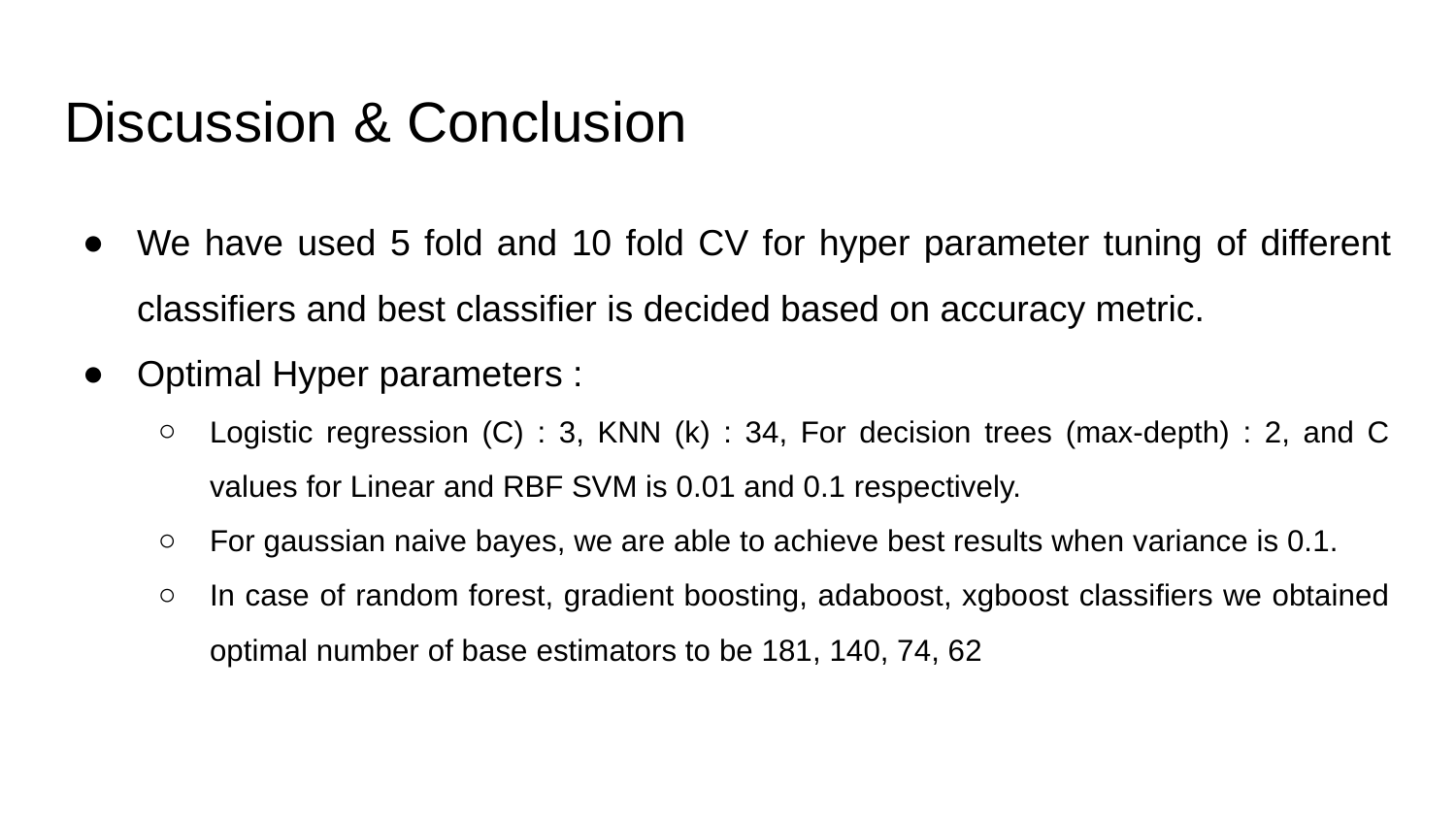

# Discussion & Conclusion
We have used 5 fold and 10 fold CV for hyper parameter tuning of different classifiers and best classifier is decided based on accuracy metric.
Optimal Hyper parameters :
Logistic regression (C) : 3, KNN (k) : 34, For decision trees (max-depth) : 2, and C values for Linear and RBF SVM is 0.01 and 0.1 respectively.
For gaussian naive bayes, we are able to achieve best results when variance is 0.1.
In case of random forest, gradient boosting, adaboost, xgboost classifiers we obtained optimal number of base estimators to be 181, 140, 74, 62